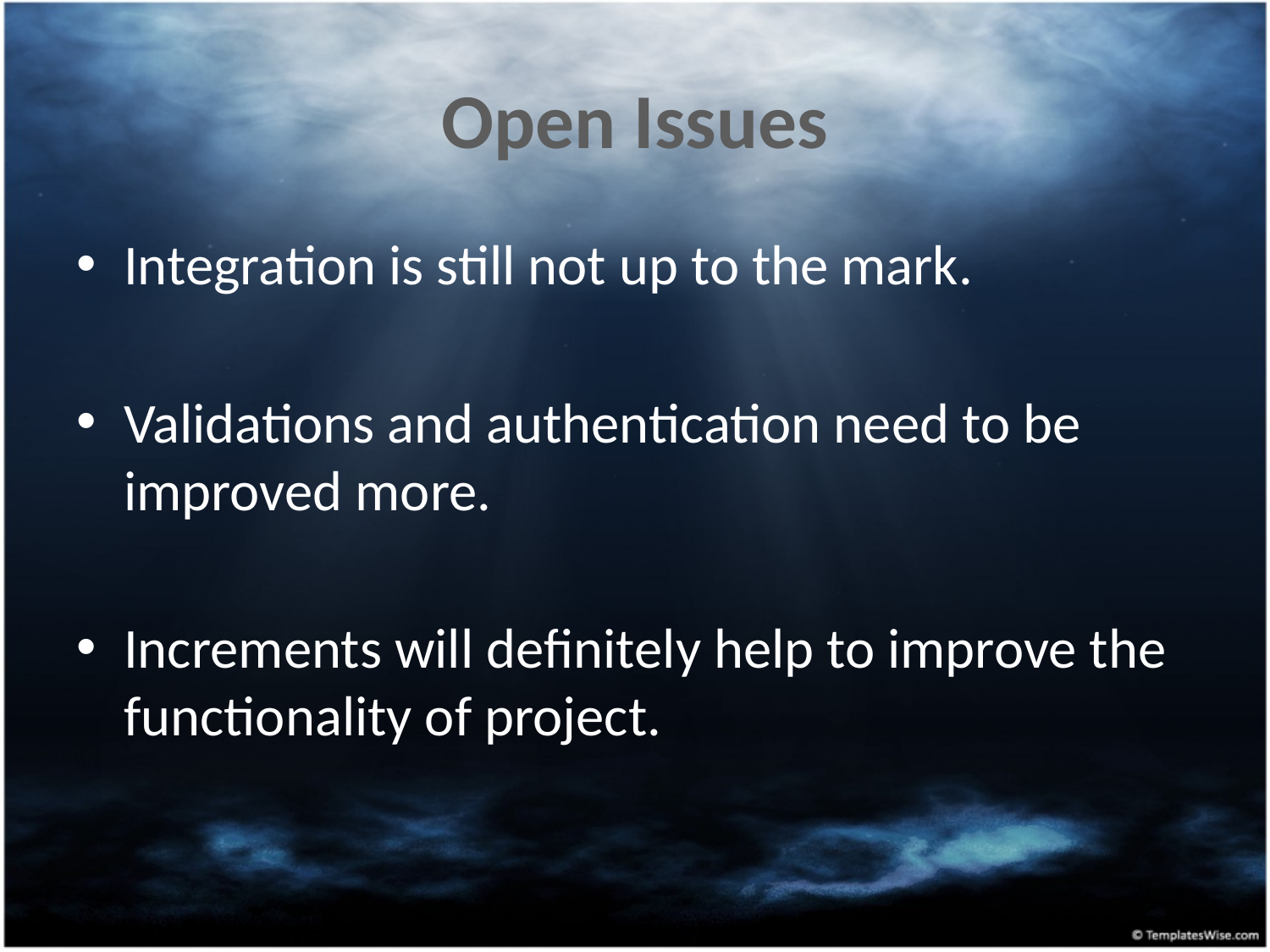

# Open Issues
Integration is still not up to the mark.

Validations and authentication need to be improved more.

Increments will definitely help to improve the functionality of project.